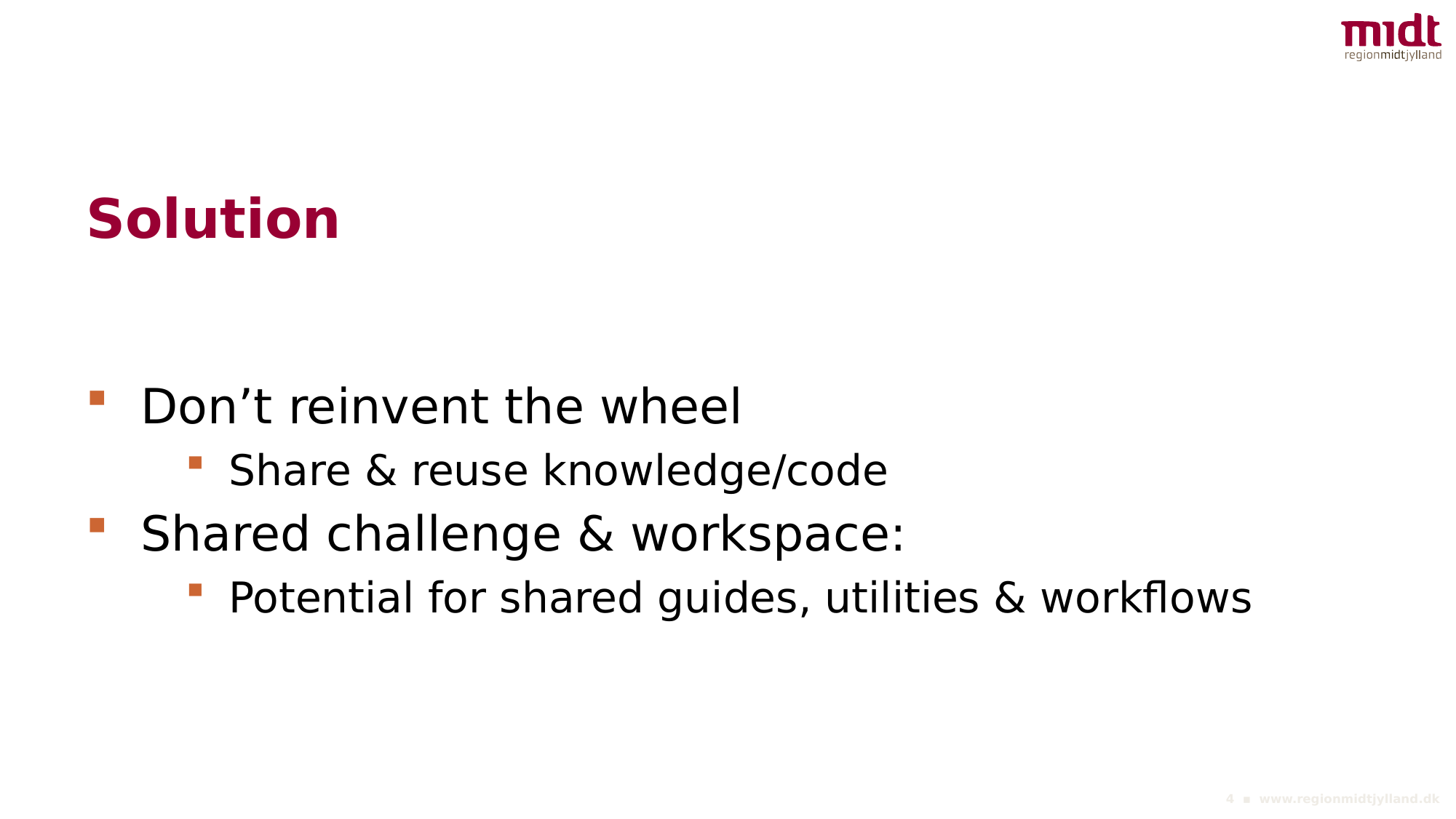

# Solution
Don’t reinvent the wheel
Share & reuse knowledge/code
Shared challenge & workspace:
Potential for shared guides, utilities & workflows